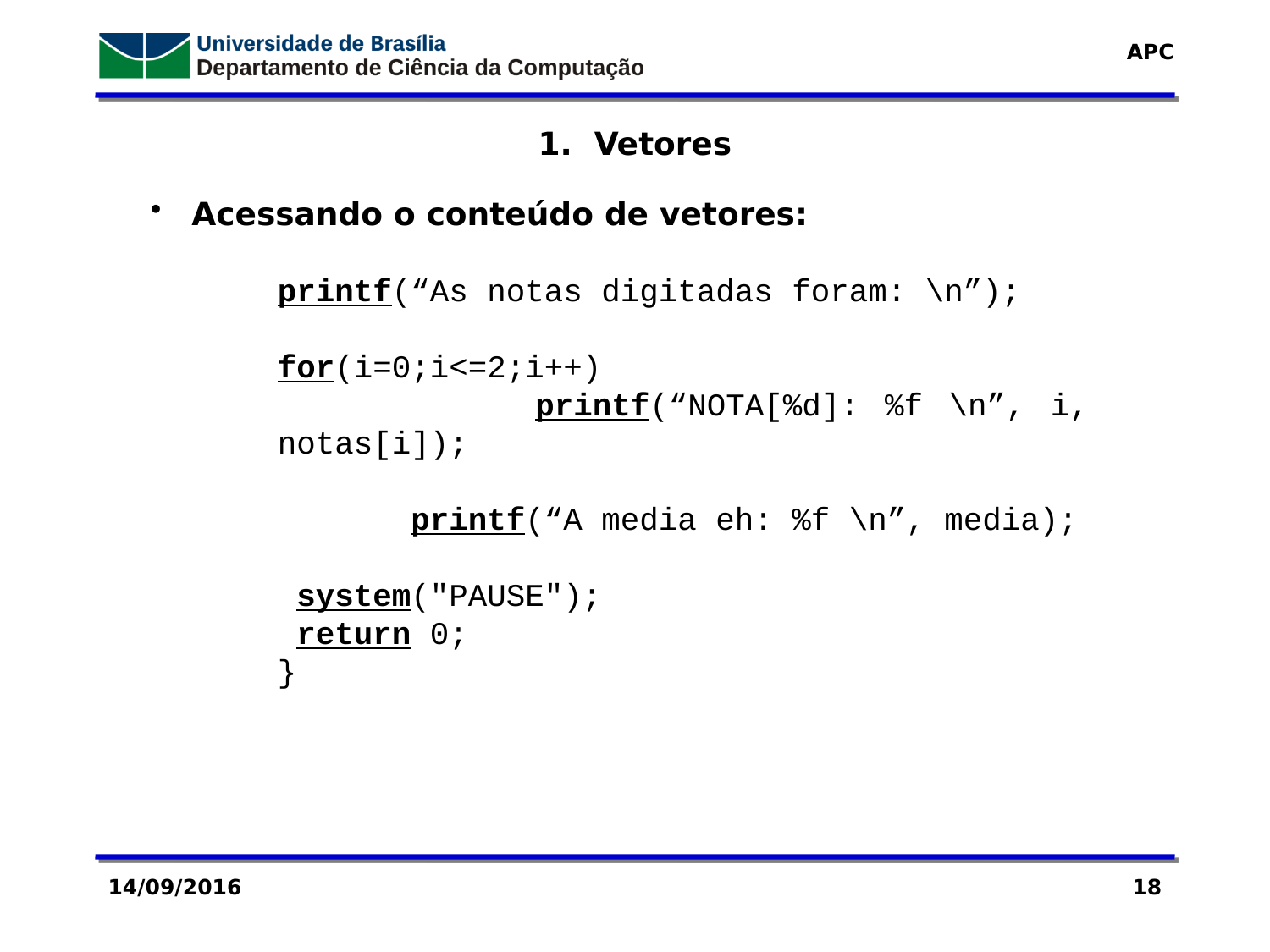

1.  Vetores
 Acessando o conteúdo de vetores:

	printf(“As notas digitadas foram: \n”);

for(i=0;i<=2;i++)
          printf(“NOTA[%d]: %f \n”, i, notas[i]);

       printf(“A media eh: %f \n”, media);

 system("PAUSE");
 return 0;
}

Será que existe uma forma melhor de
se calcular a média?

14/09/2016
18